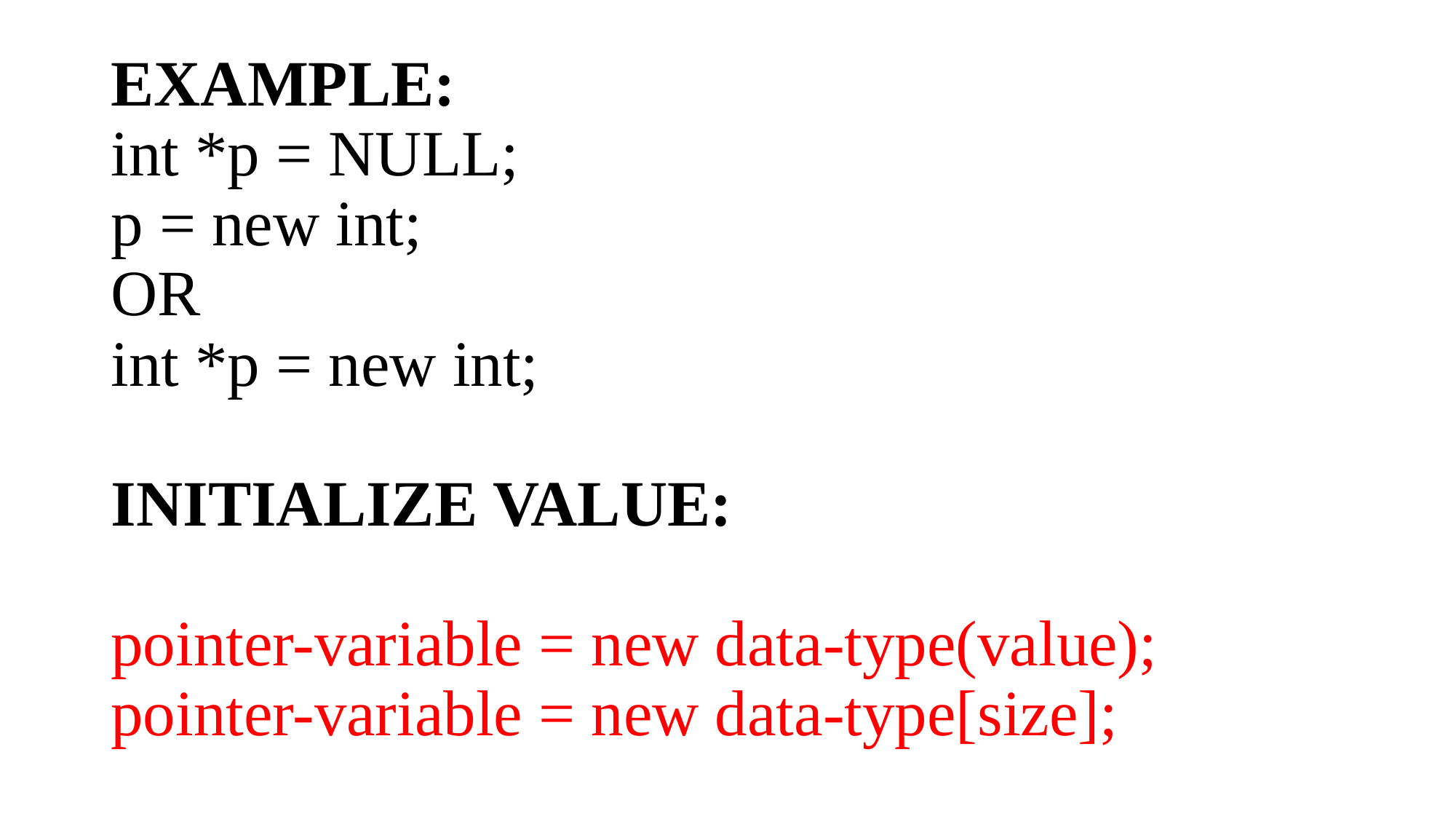

# EXAMPLE: int *p = NULL; p = new int; OR int *p = new int; INITIALIZE VALUE: pointer-variable = new data-type(value); pointer-variable = new data-type[size];